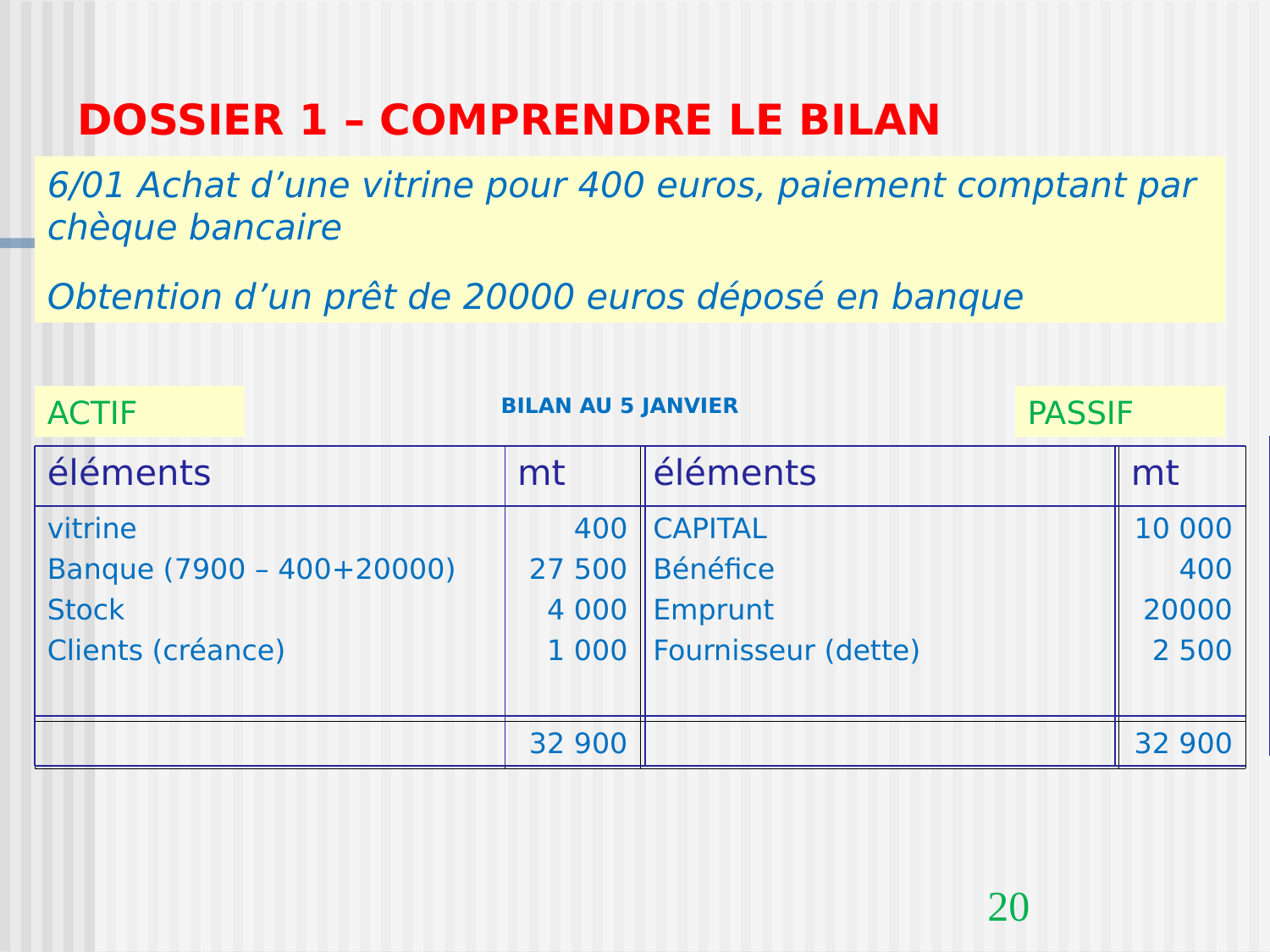

DOSSIER 1 – COMPRENDRE LE BILAN
6/01 Achat d’une vitrine pour 400 euros, paiement comptant par chèque bancaire
Obtention d’un prêt de 20000 euros déposé en banque
ACTIF
BILAN AU 5 JANVIER
PASSIF
| éléments | mt | éléments | mt |
| --- | --- | --- | --- |
| vitrine Banque (7900 – 400+20000) Stock Clients (créance) | 400 27 500 4 000 1 000 | CAPITAL Bénéfice Emprunt Fournisseur (dette) | 10 000 400 20000 2 500 |
|  | 32 900 |  | 32 900 |
20